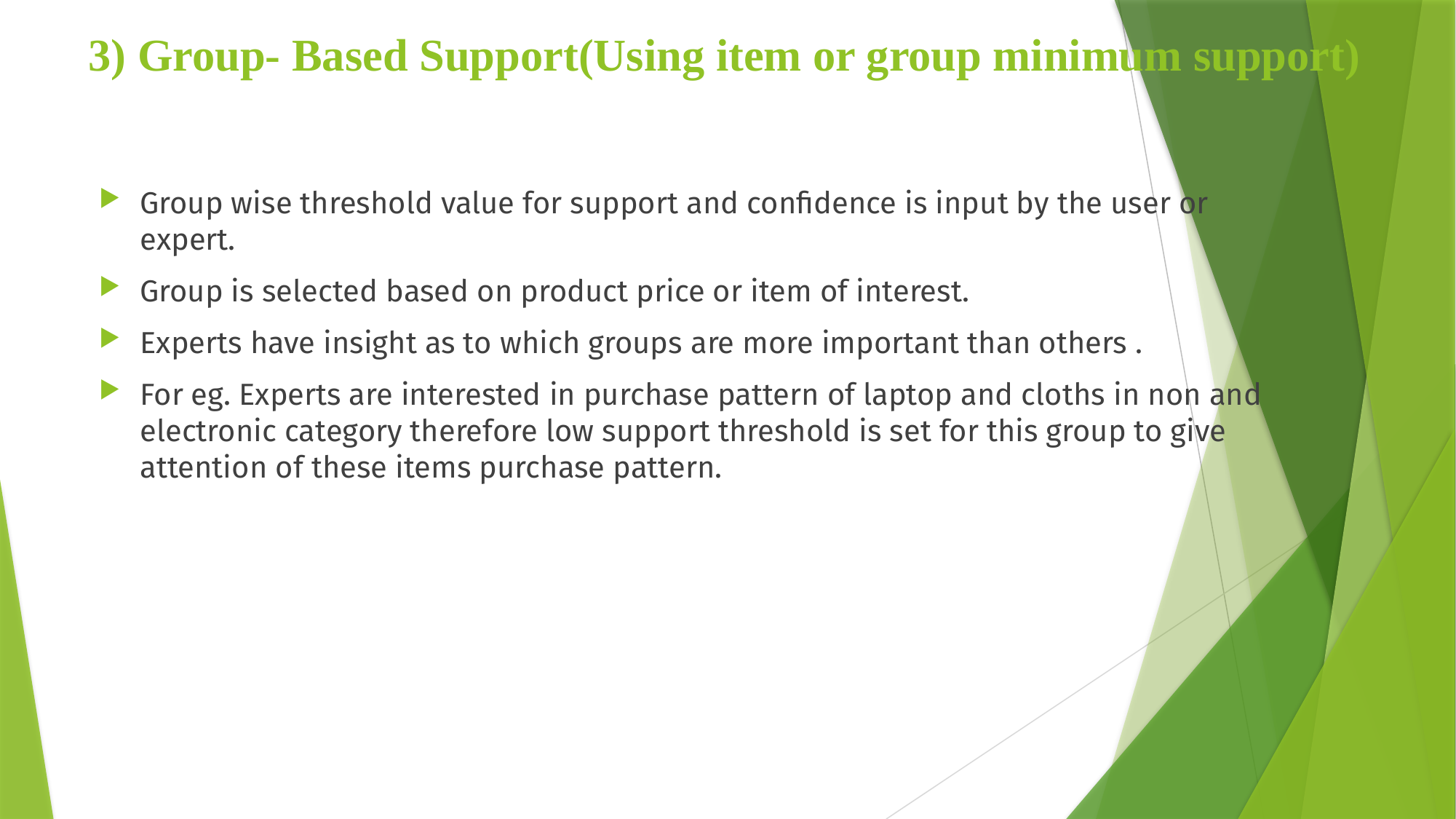

# 3) Group- Based Support(Using item or group minimum support)
Group wise threshold value for support and confidence is input by the user or expert.
Group is selected based on product price or item of interest.
Experts have insight as to which groups are more important than others .
For eg. Experts are interested in purchase pattern of laptop and cloths in non and electronic category therefore low support threshold is set for this group to give attention of these items purchase pattern.